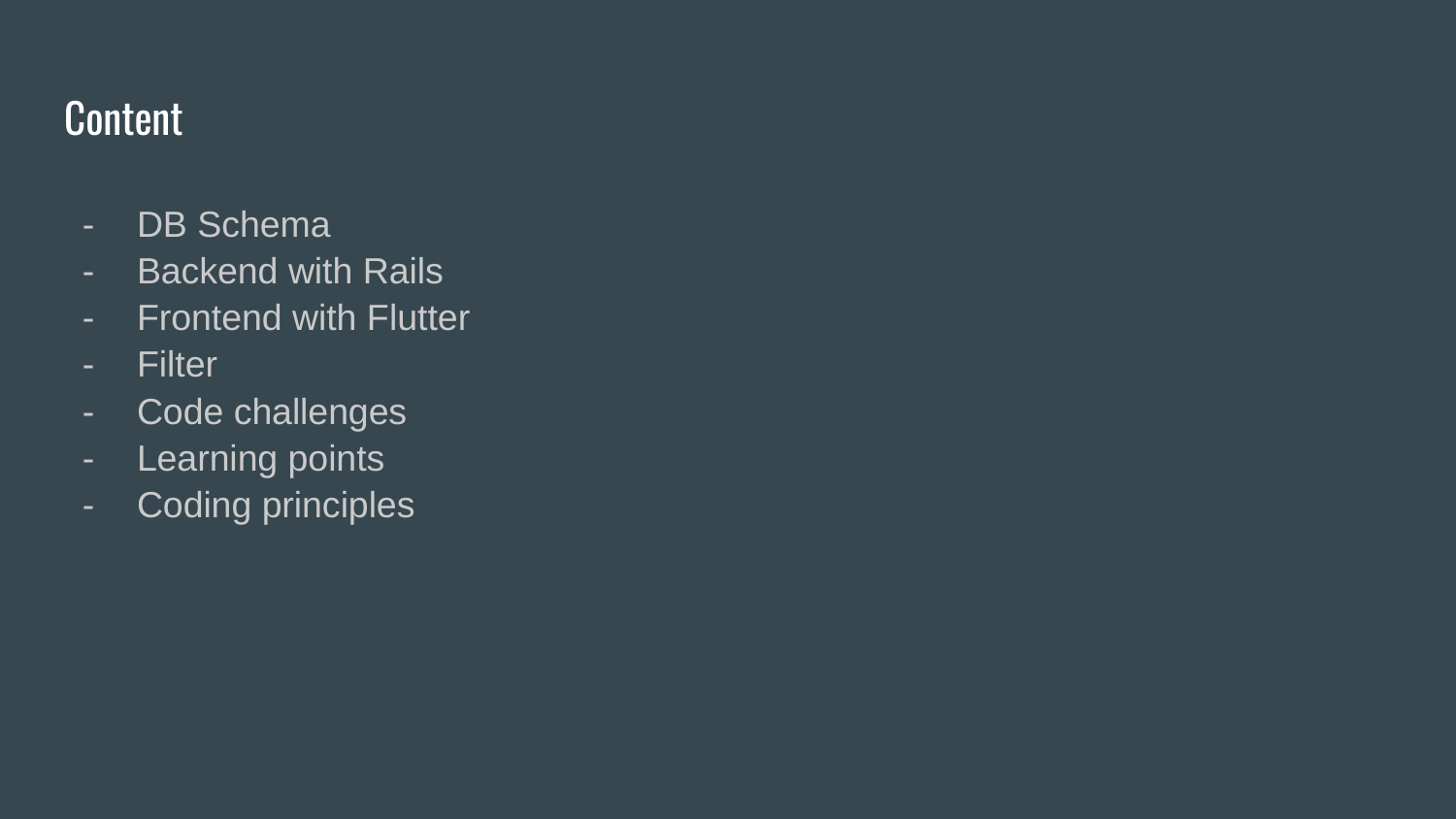

# Content
DB Schema
Backend with Rails
Frontend with Flutter
Filter
Code challenges
Learning points
Coding principles